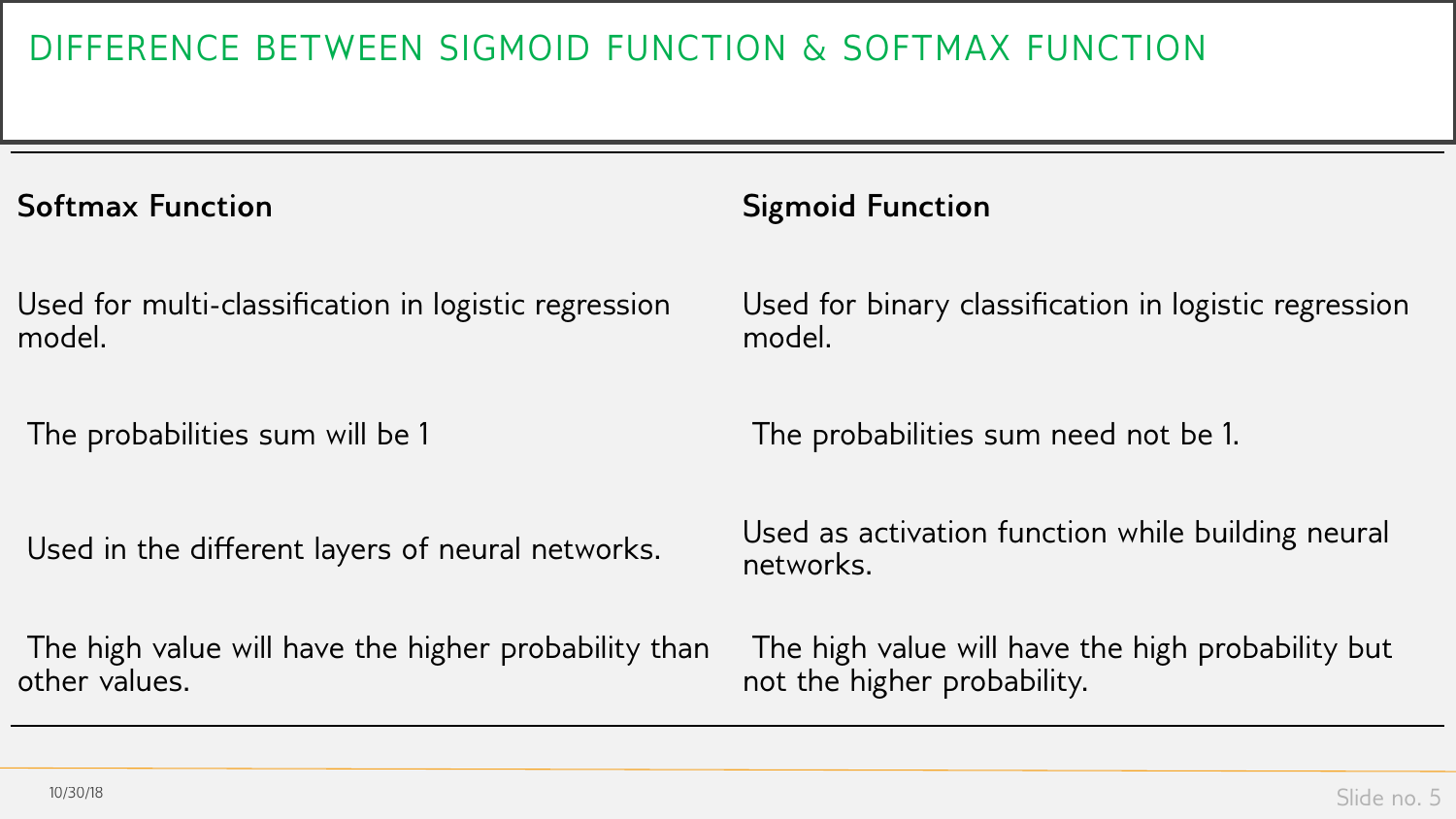

# Difference Between Sigmoid Function & Softmax Function
| Softmax Function | Sigmoid Function |
| --- | --- |
| Used for multi-classification in logistic regression model. | Used for binary classification in logistic regression model. |
| The probabilities sum will be 1 | The probabilities sum need not be 1. |
| Used in the different layers of neural networks. | Used as activation function while building neural networks. |
| The high value will have the higher probability than other values. | The high value will have the high probability but not the higher probability. |
10/30/18
Slide no. 5